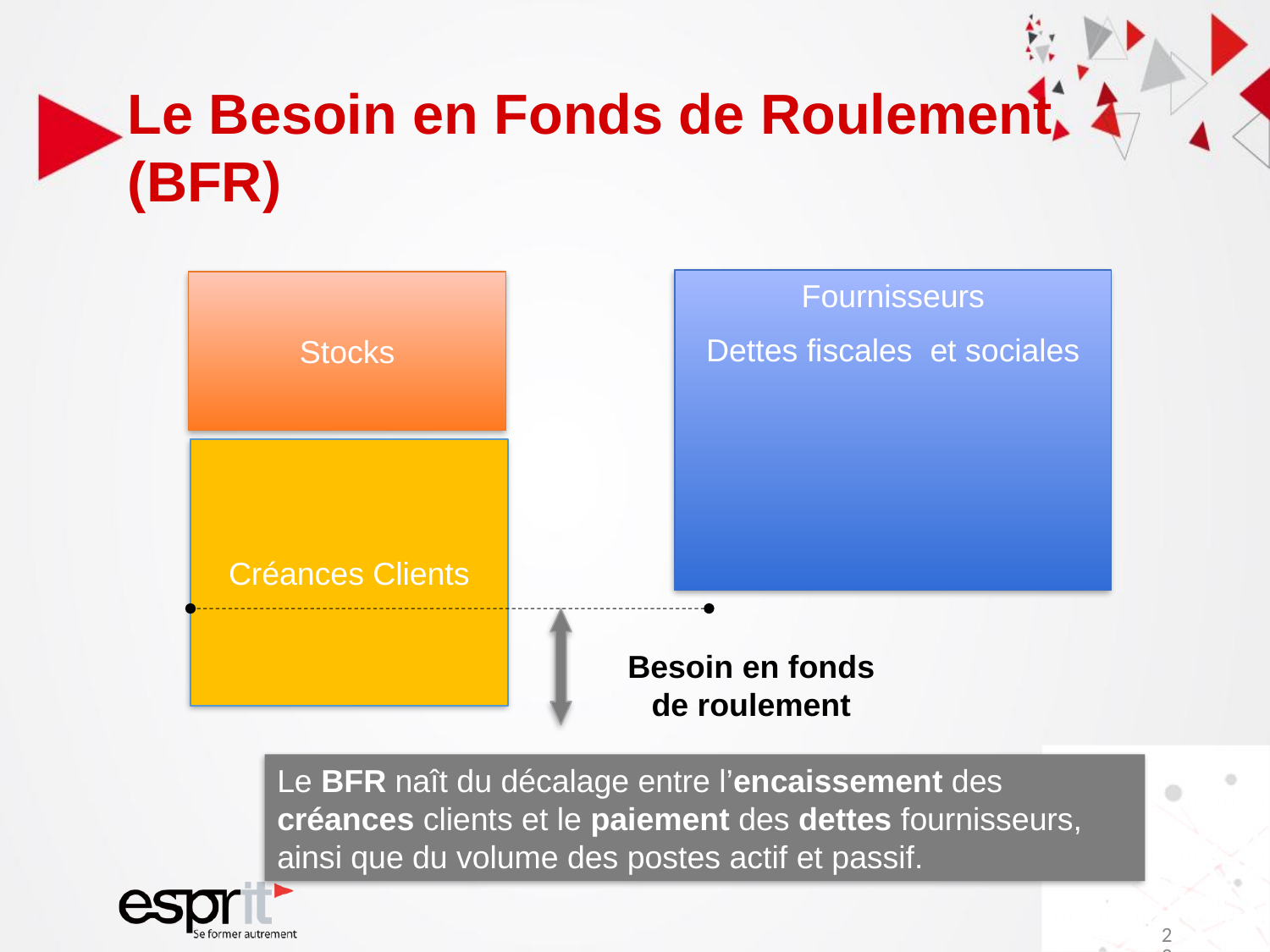

# Le Besoin en Fonds de Roulement (BFR)
Fournisseurs
Dettes fiscales  et sociales

Stocks

Créances Clients

Besoin en fonds de roulement
Le BFR naît du décalage entre l’encaissement des créances clients et le paiement des dettes fournisseurs, ainsi que du volume des postes actif et passif.
23